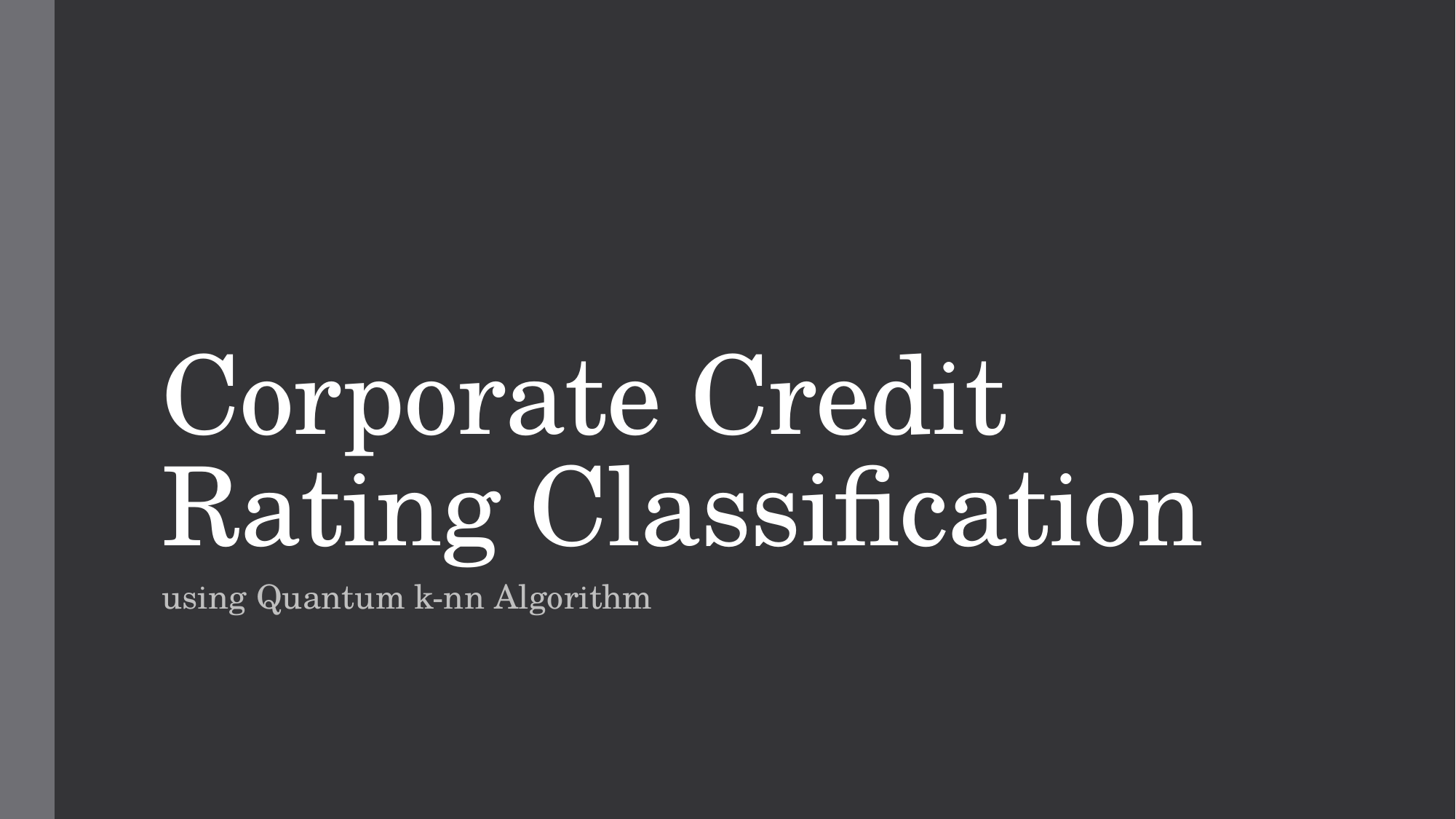

# Corporate Credit Rating Classification
using Quantum k-nn Algorithm